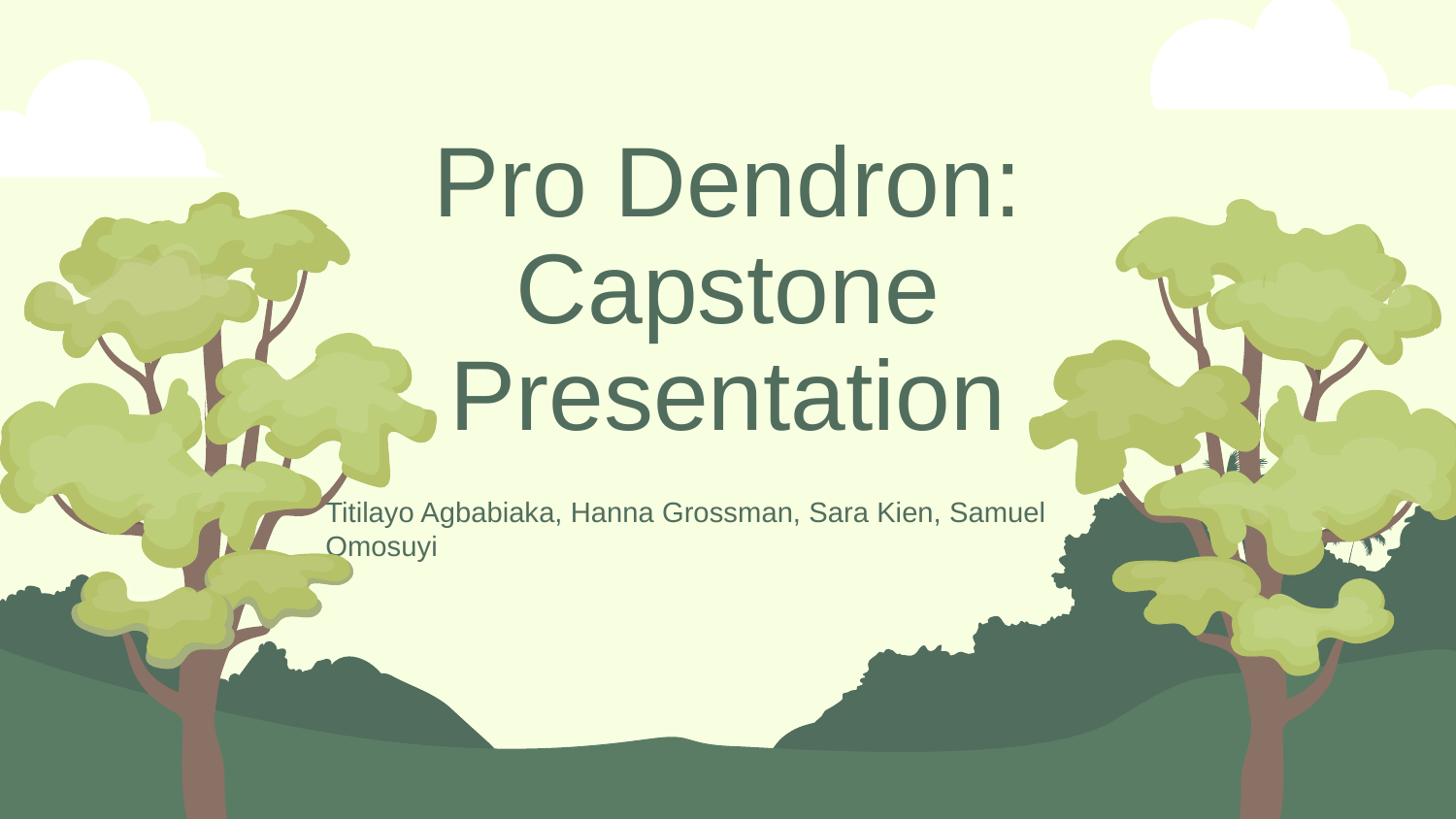

# Pro Dendron:
Capstone Presentation

Titilayo Agbabiaka, Hanna Grossman, Sara Kien, Samuel Omosuyi